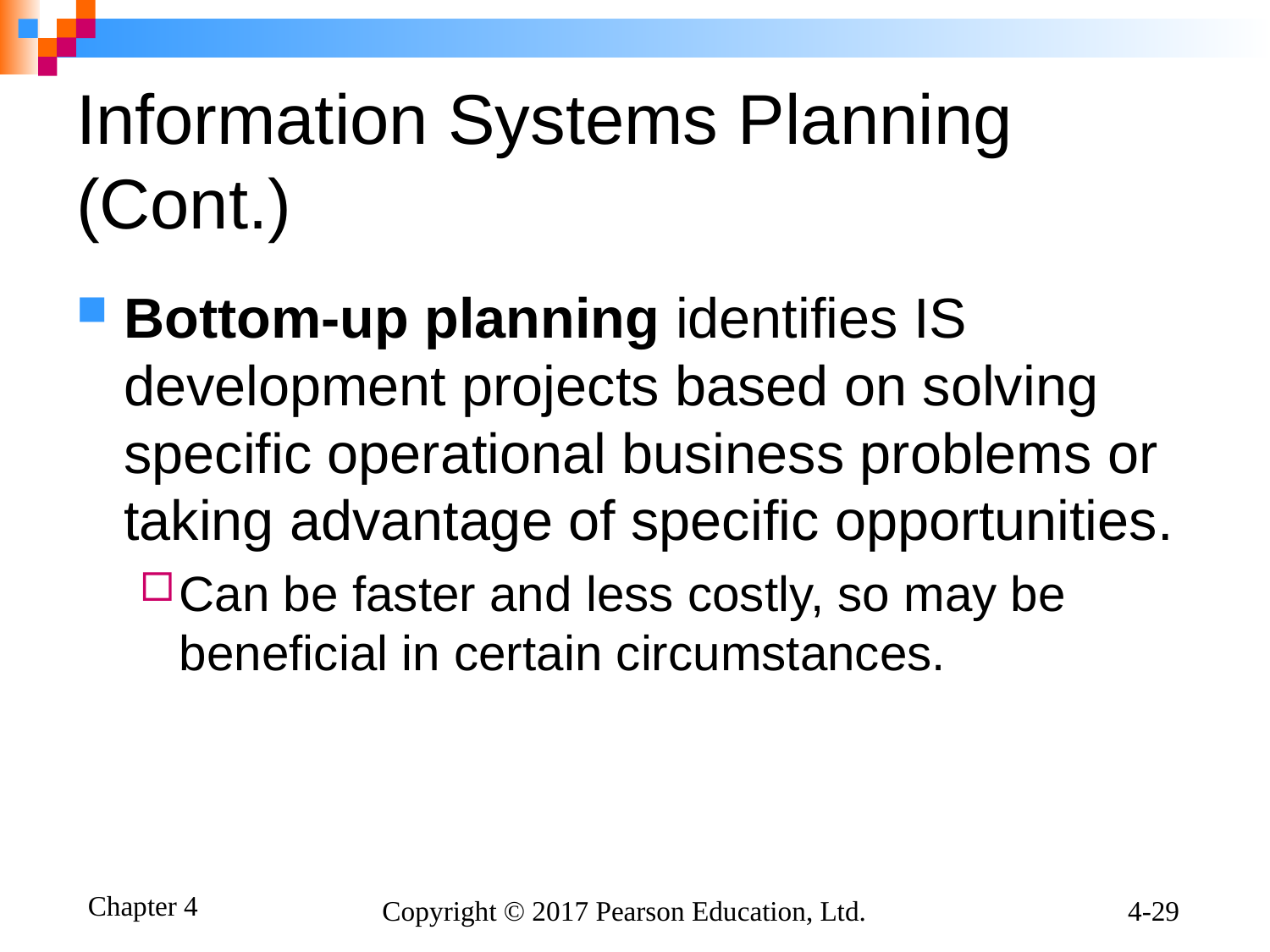

# Information Systems Planning (Cont.)
Bottom-up planning identifies IS development projects based on solving specific operational business problems or taking advantage of specific opportunities.
Can be faster and less costly, so may be beneficial in certain circumstances.